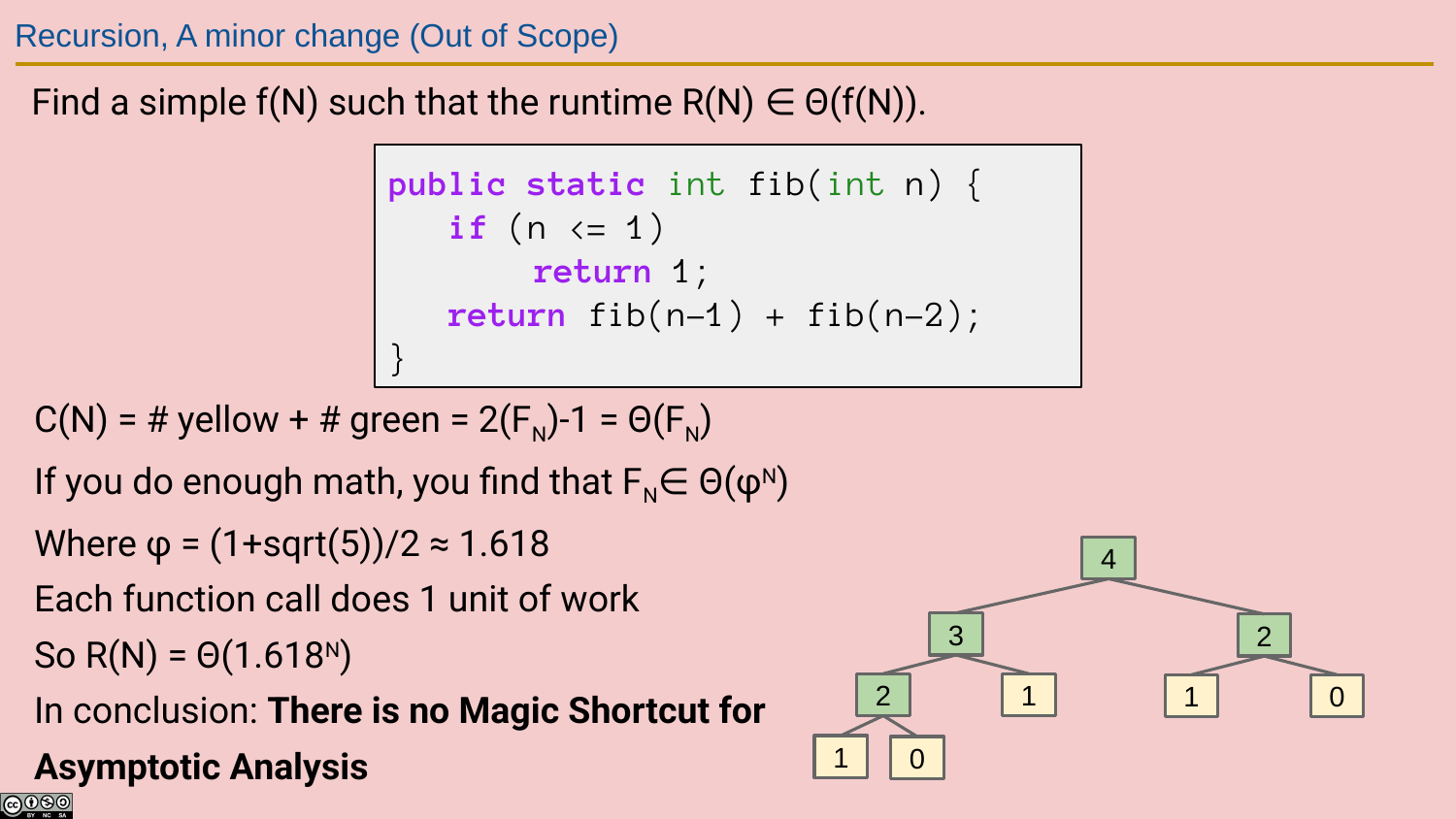

# Recursion, A minor change (Out of Scope)
Find a simple f(N) such that the runtime R(N) ∈ Θ(f(N)).
public static int fib(int n) {
   if (n <= 1)
return 1;
   return fib(n-1) + fib(n-2);
}

C(N) = # yellow + # green = 2(FN)-1 = Θ(FN)
If you do enough math, you find that FN∈ Θ(φN)
Where φ = (1+sqrt(5))/2 ≈ 1.618
Each function call does 1 unit of work
So R(N) = Θ(1.618N)
In conclusion: There is no Magic Shortcut for
Asymptotic Analysis
4
3
2
2
1
1
0
1
0